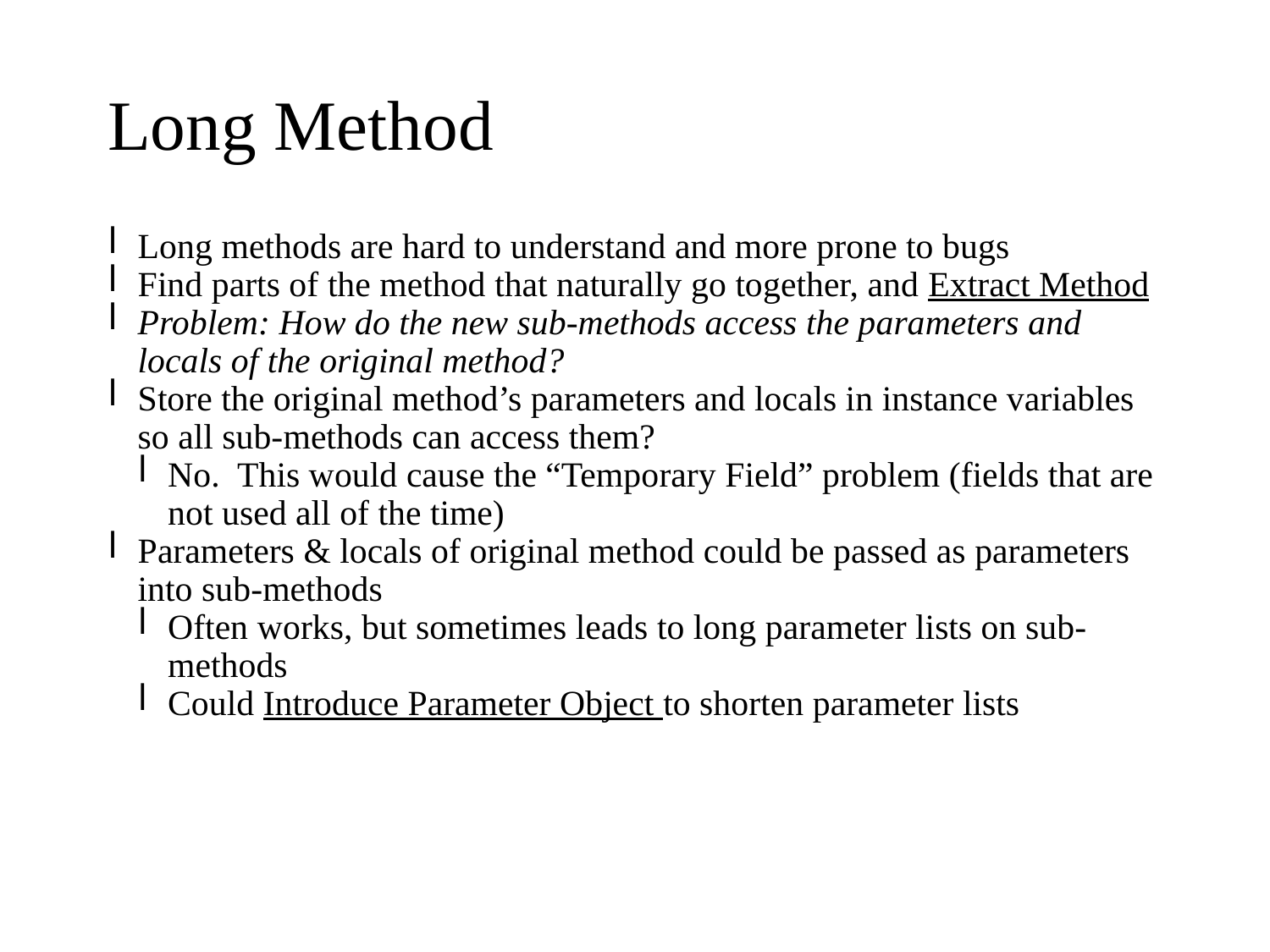

Long Method
Long methods are hard to understand and more prone to bugs
Find parts of the method that naturally go together, and Extract Method
Problem: How do the new sub-methods access the parameters and locals of the original method?
Store the original method’s parameters and locals in instance variables so all sub-methods can access them?
No.  This would cause the “Temporary Field” problem (fields that are not used all of the time)
Parameters & locals of original method could be passed as parameters into sub-methods
Often works, but sometimes leads to long parameter lists on sub-methods
Could Introduce Parameter Object to shorten parameter lists